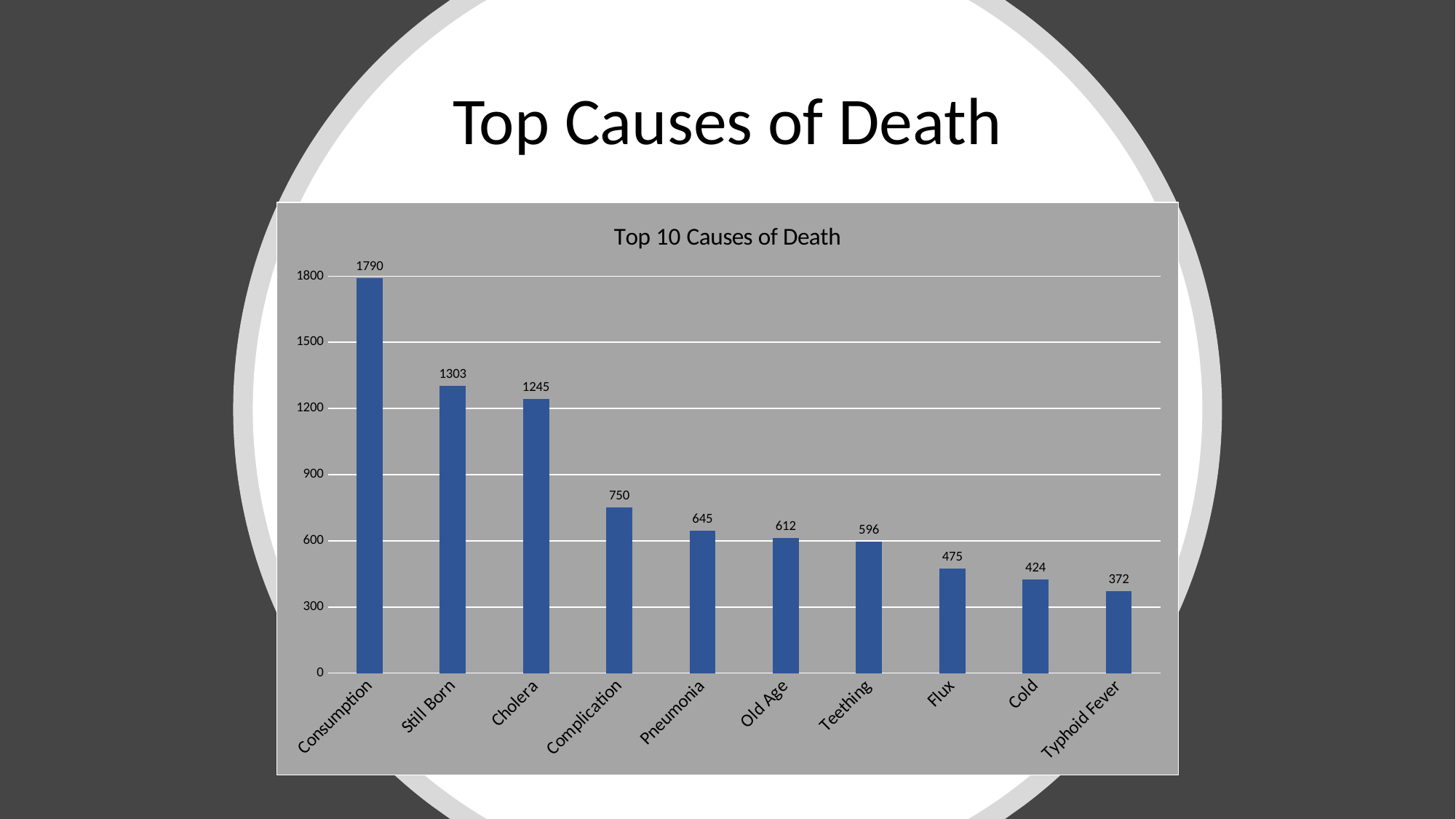

# Top Causes of Death

### Chart: Top 10 Causes of Death

| Category | Total |
|---|---|
| Consumption | 1790.0 |
| Still Born | 1303.0 |
| Cholera | 1245.0 |
| Complication | 750.0 |
| Pneumonia | 645.0 |
| Old Age | 612.0 |
| Teething | 596.0 |
| Flux | 475.0 |
| Cold | 424.0 |
| Typhoid Fever | 372.0 |